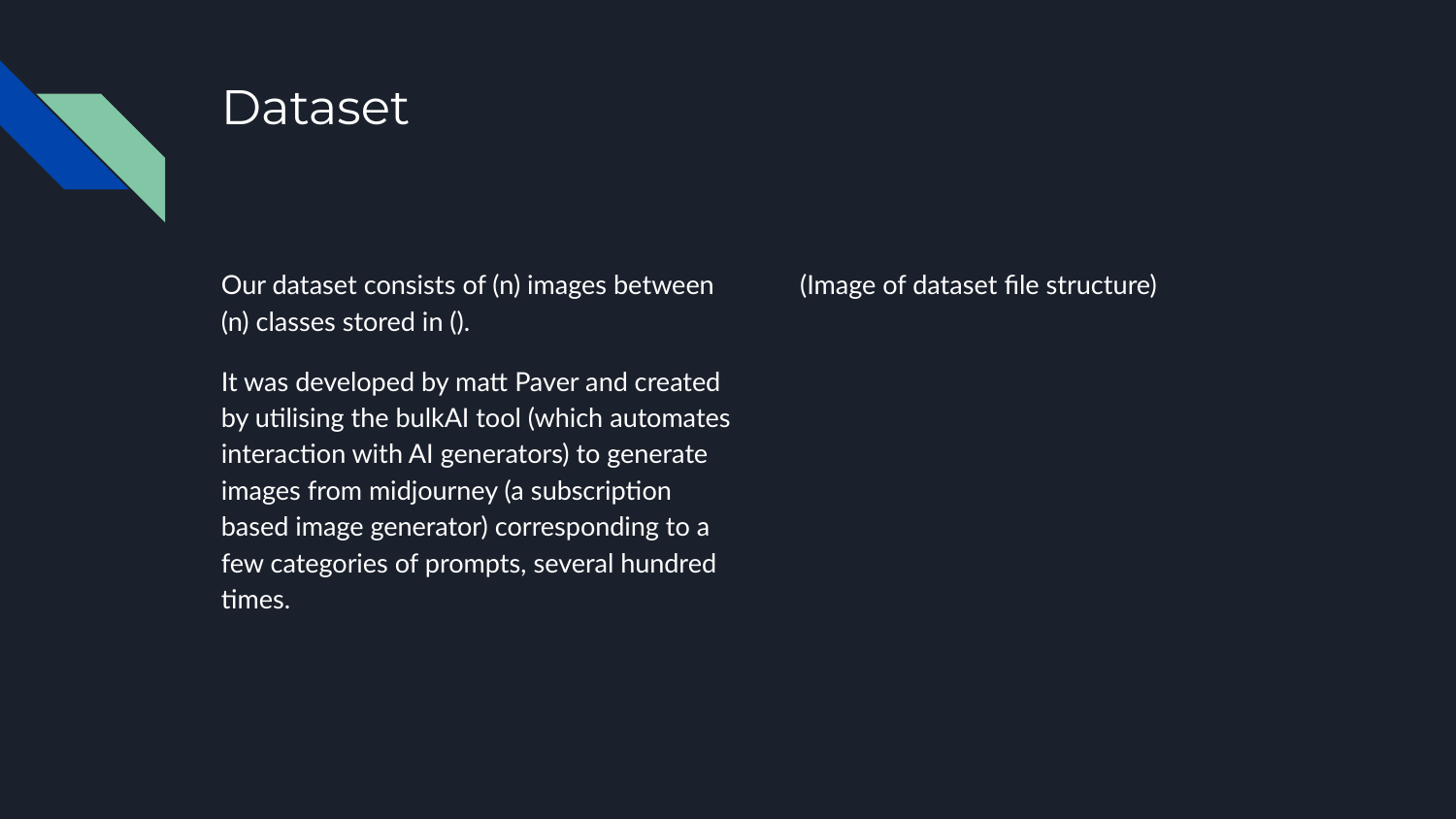

# Dataset
Our dataset consists of (n) images between (n) classes stored in ().
It was developed by matt Paver and created by utilising the bulkAI tool (which automates interaction with AI generators) to generate images from midjourney (a subscription based image generator) corresponding to a few categories of prompts, several hundred times.
(Image of dataset file structure)